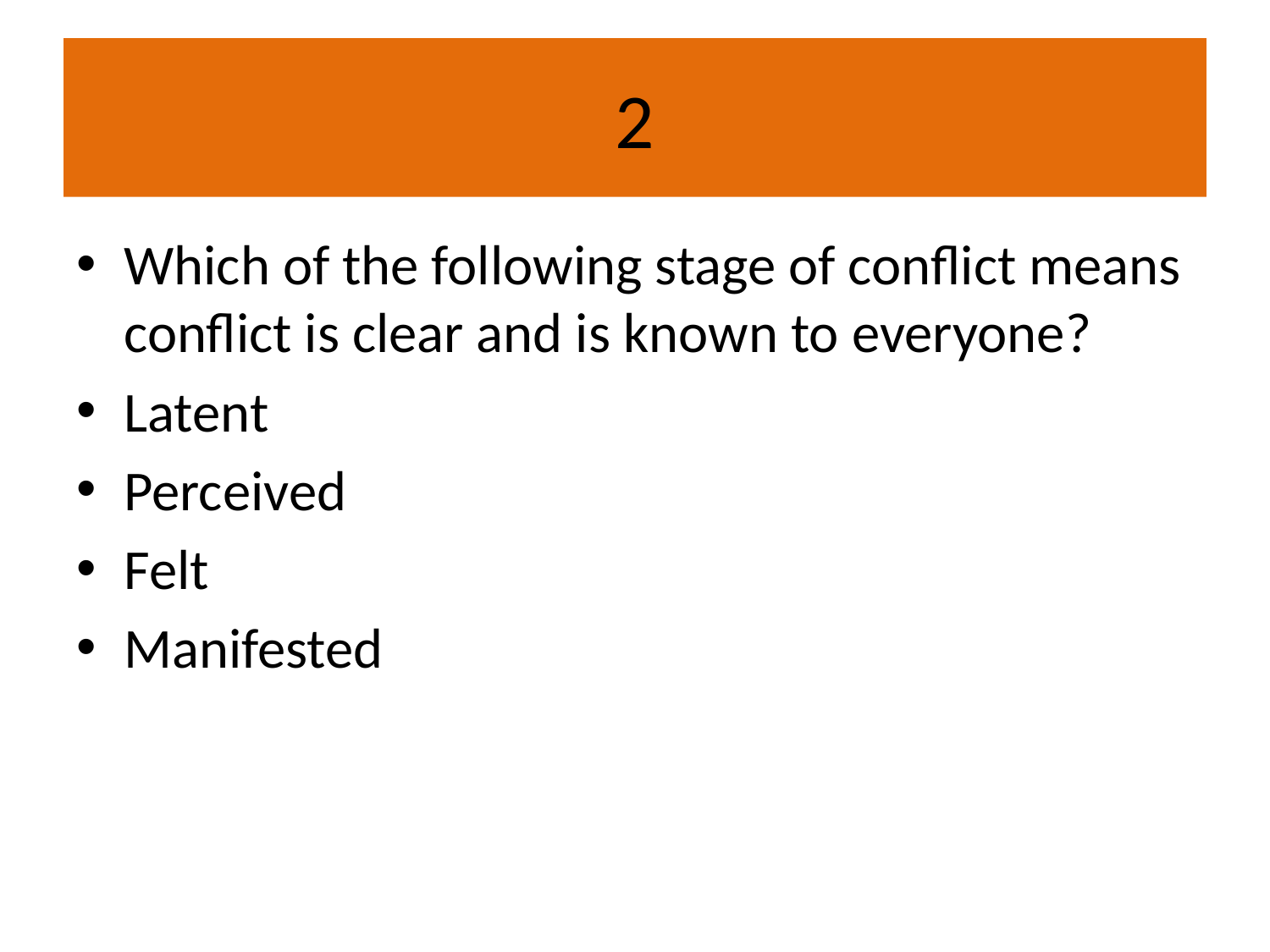

# 2
Which of the following stage of conflict means conflict is clear and is known to everyone?
Latent
Perceived
Felt
Manifested